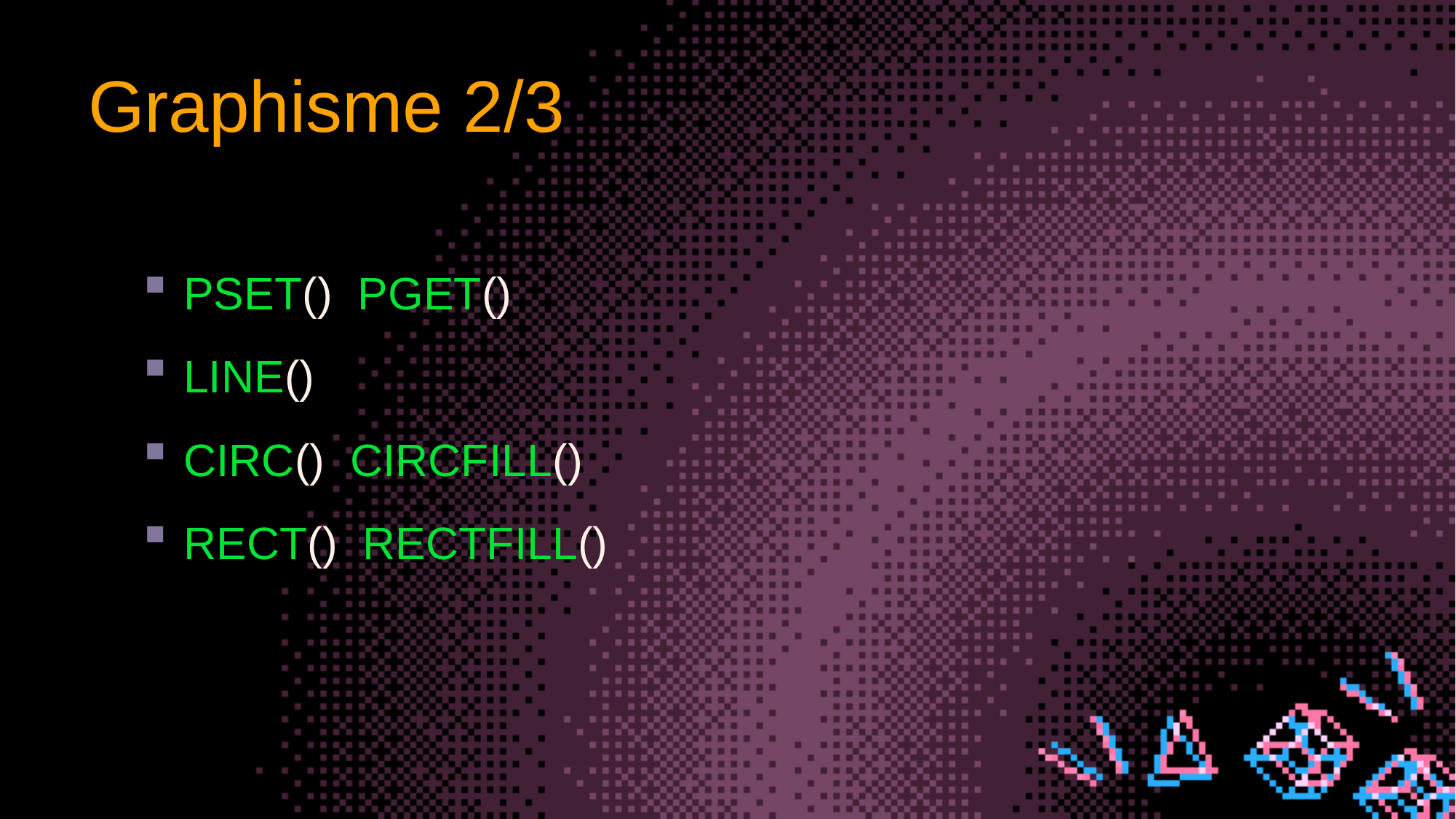

# Graphisme 2/3
PSET()  PGET()
LINE()
CIRC()  CIRCFILL()
RECT()  RECTFILL()